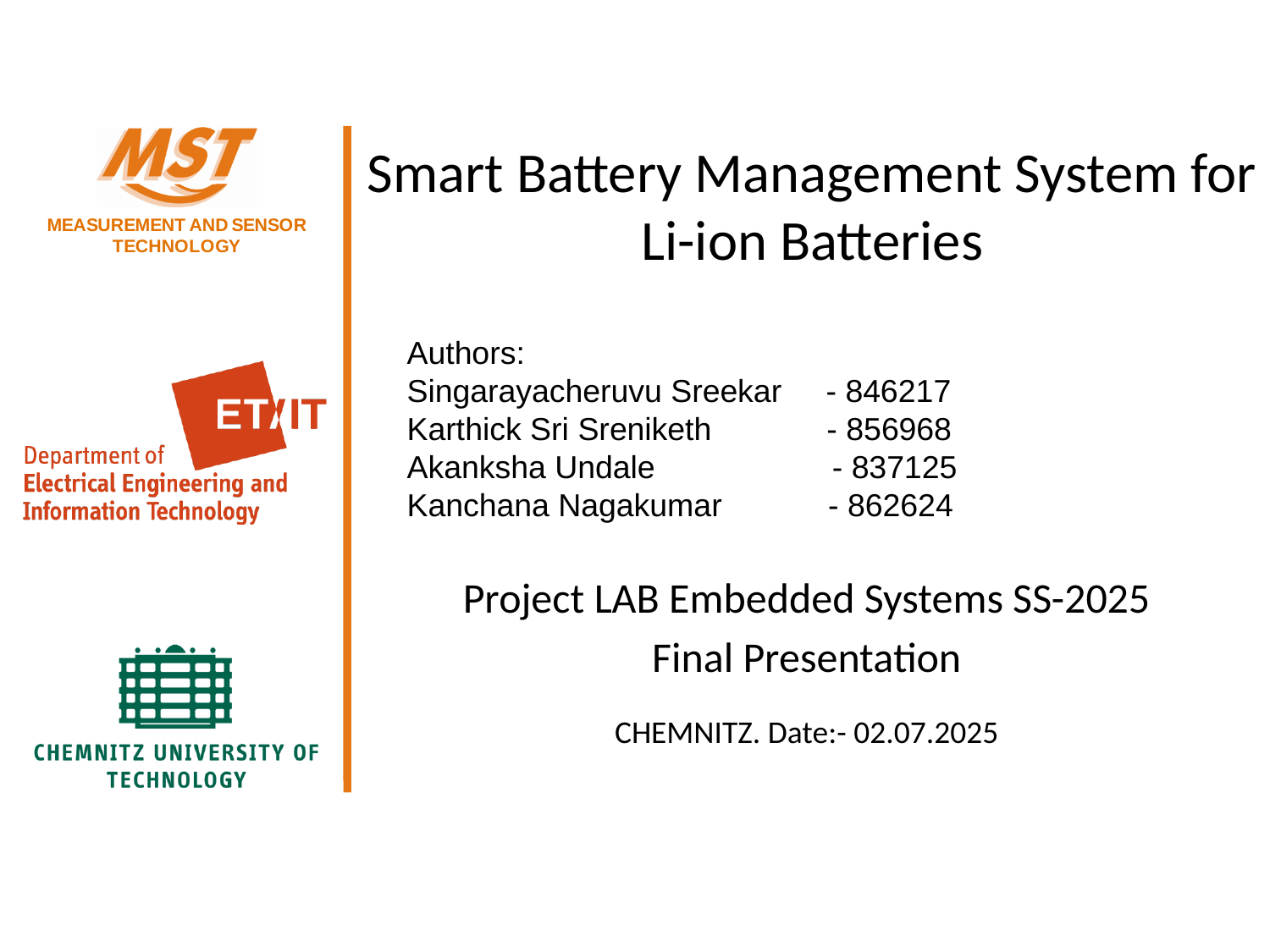

# Smart Battery Management System for Li-ion Batteries
       Authors:
       Singarayacheruvu Sreekar     - 846217
       Karthick Sri Sreniketh             - 856968
       Akanksha Undale                    - 837125
       Kanchana Nagakumar            - 862624

Project LAB Embedded Systems SS-2025
Final Presentation
CHEMNITZ. Date:- 02.07.2025